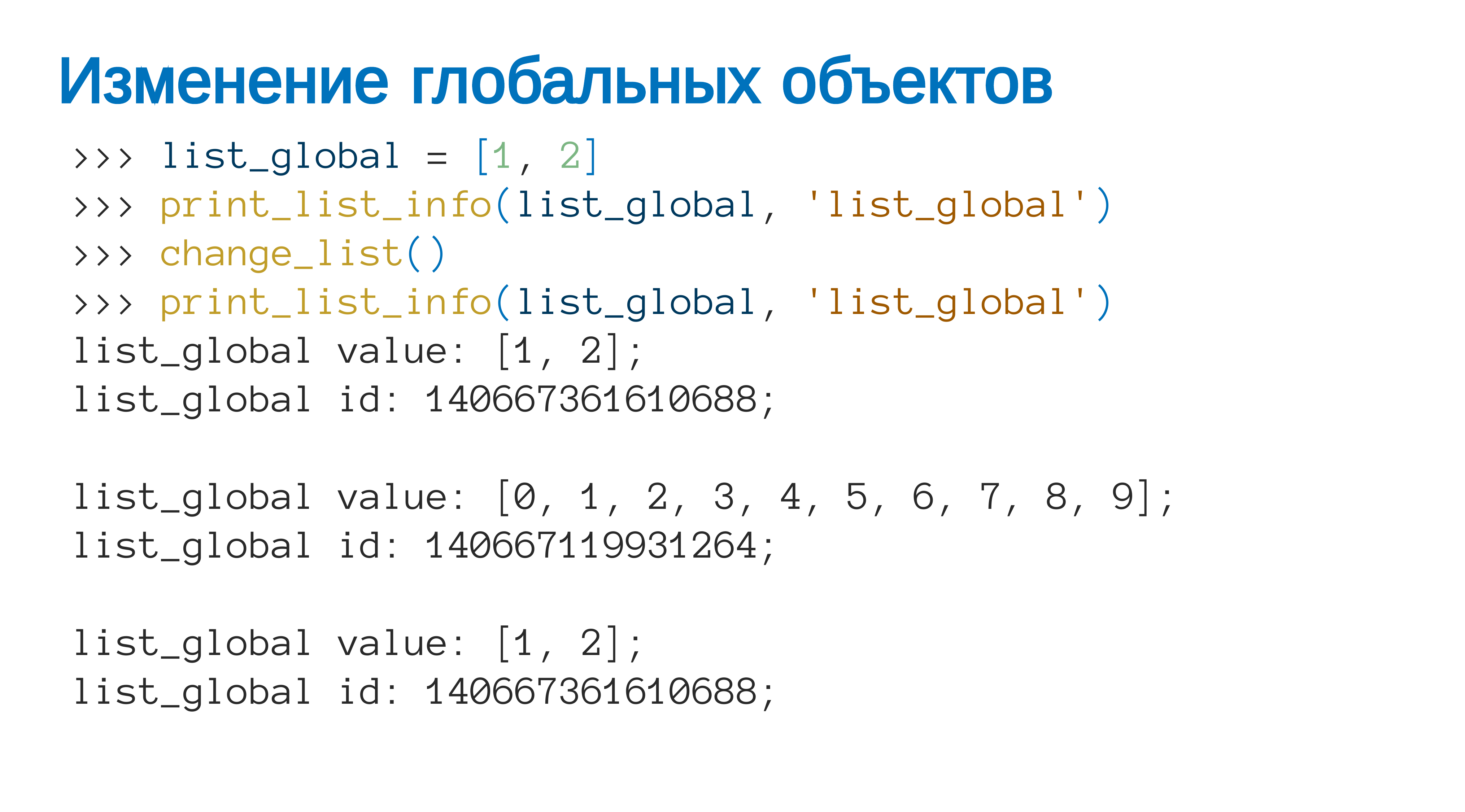

# Изменение глобальных объектов
>>> list_global = [1, 2]
>>> print_list_info(list_global, 'list_global')
>>> change_list()
>>> print_list_info(list_global, 'list_global')
list_global value: [1, 2];
list_global id: 140667361610688;

list_global value: [0, 1, 2, 3, 4, 5, 6, 7, 8, 9];
list_global id: 140667119931264;

list_global value: [1, 2];
list_global id: 140667361610688;
5